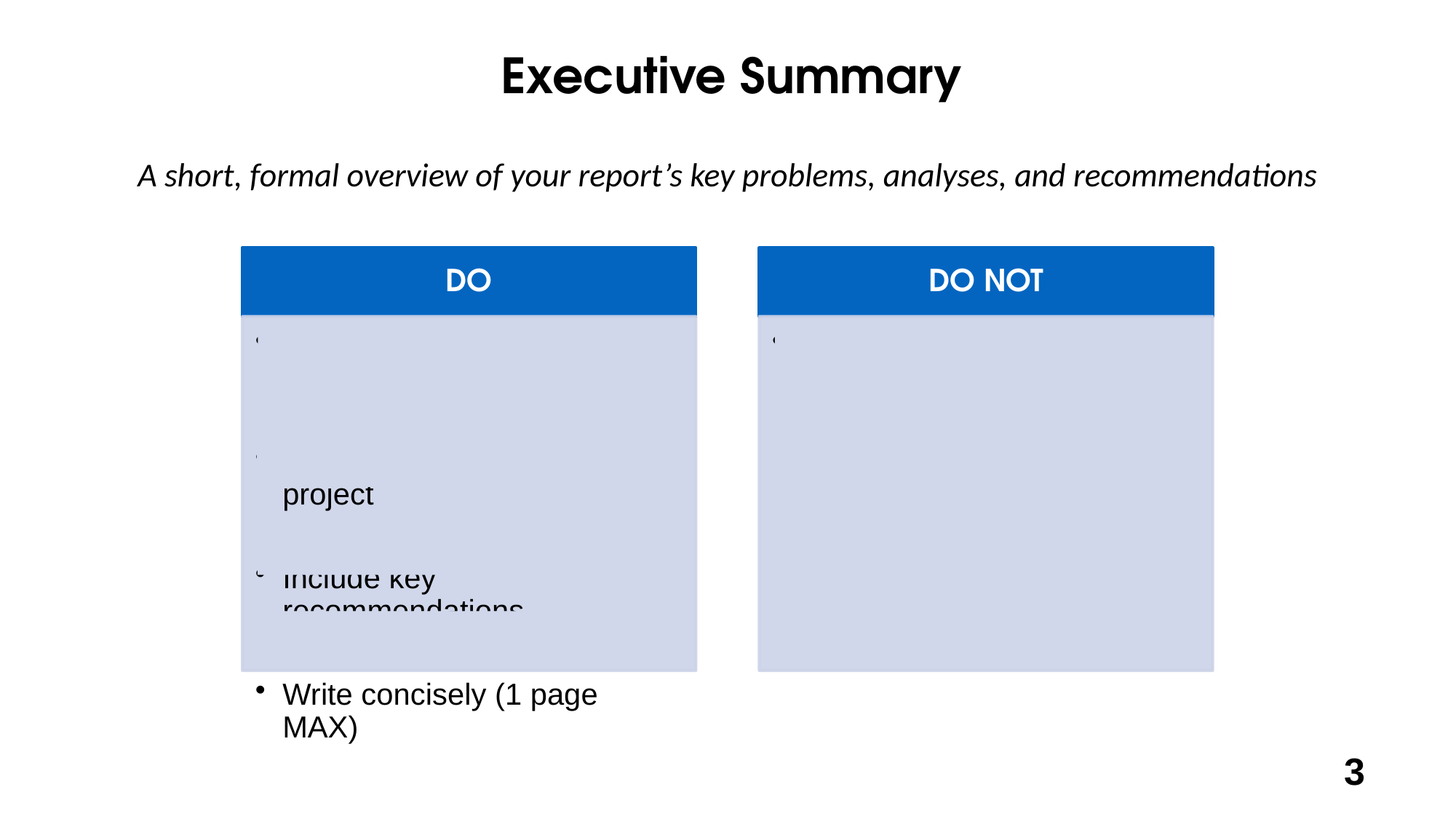

Executive Summary
A short, formal overview of your report’s key problems, analyses, and recommendations
DO
Summarise each section of your report (A, B, and C)

Include key issues from project

Include key recommendations

Write concisely (1 page MAX)
DO NOT
Only discuss the project background

Treat this like a teaser to your report

3